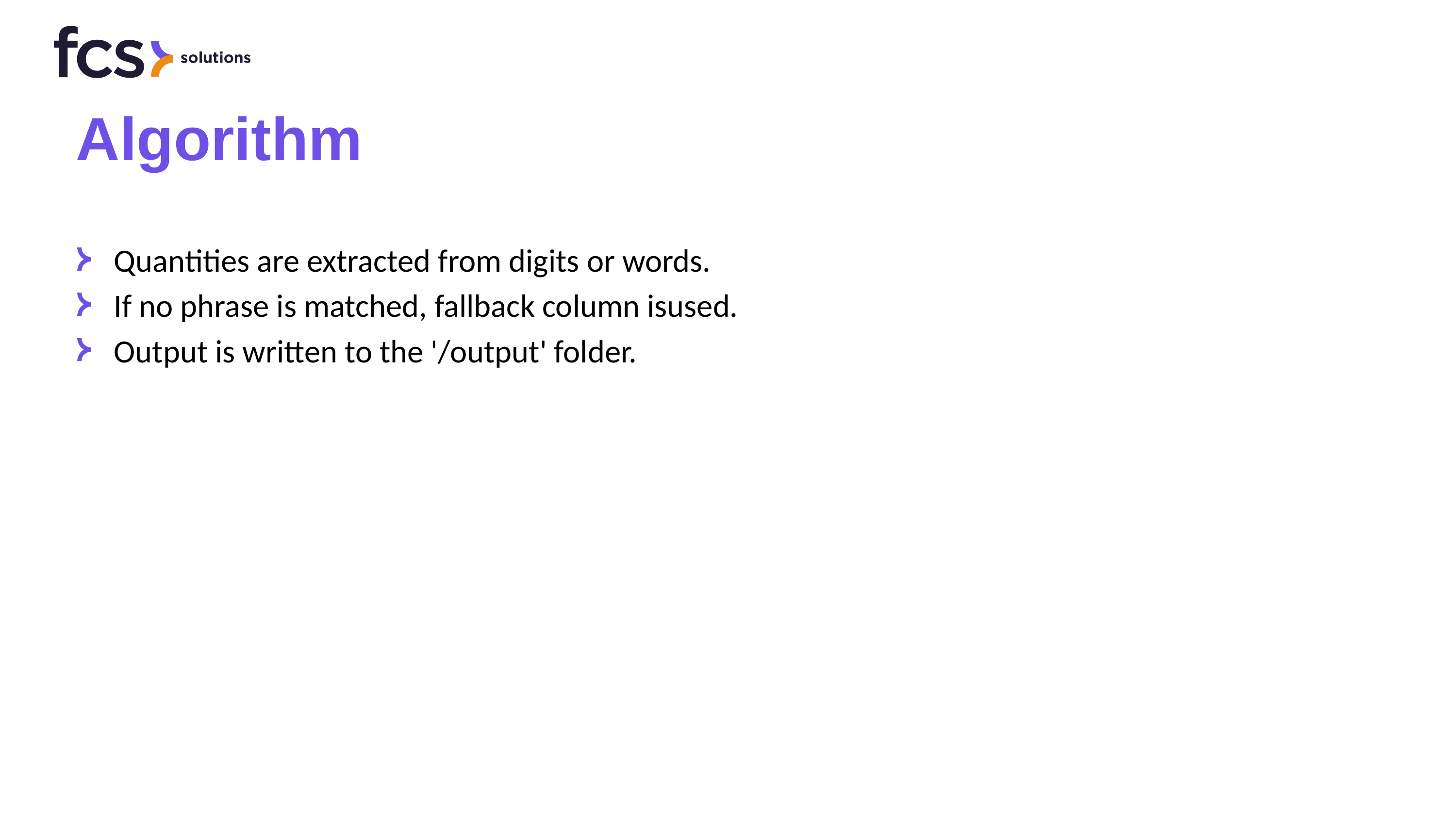

# Algorithm
Quantities are extracted from digits or words.
If no phrase is matched, fallback column isused.
Output is written to the '/output' folder.